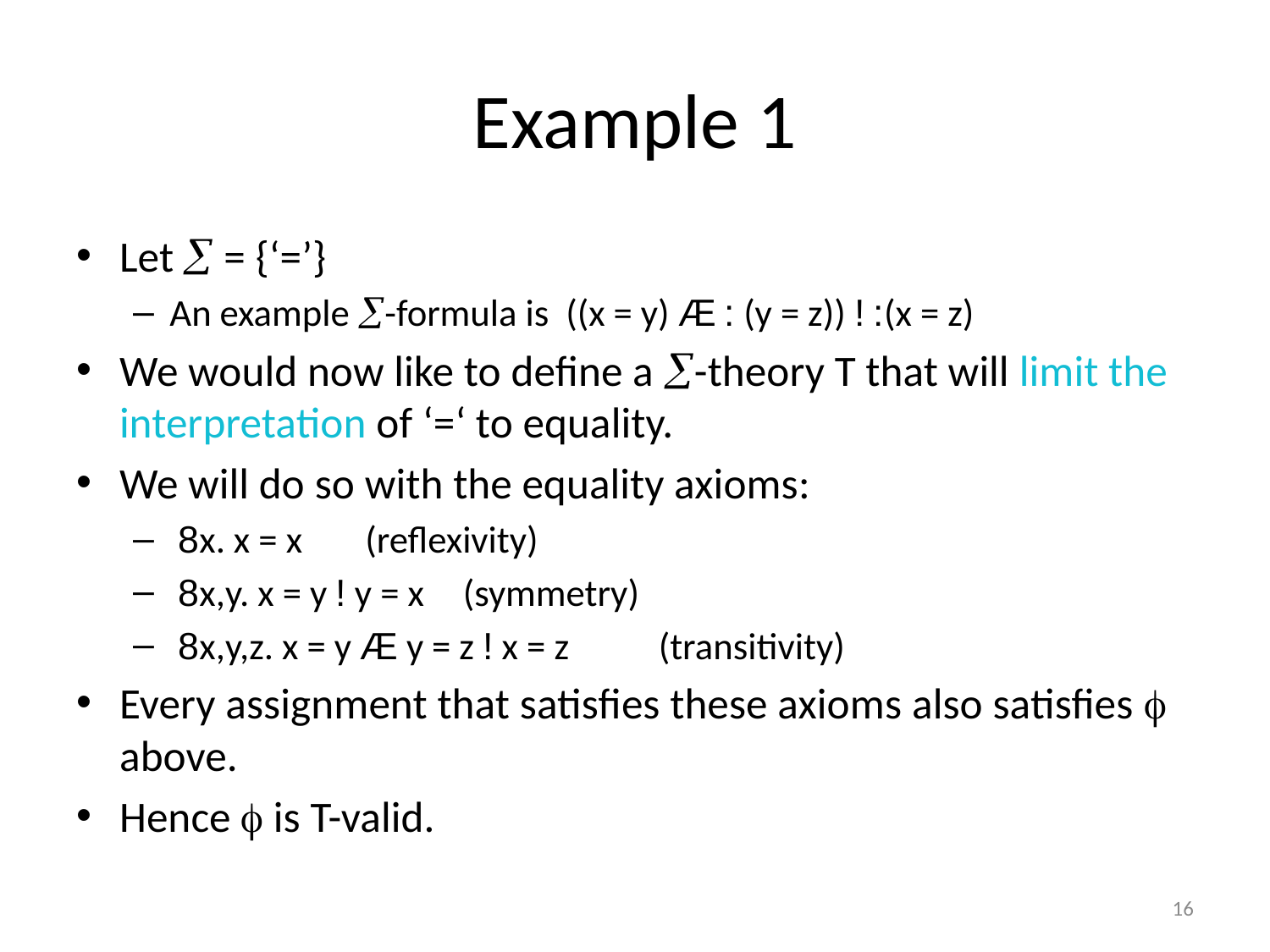

# Example 1
Let ∑ = {‘=’}
An example ∑-formula is  ((x = y) Æ : (y = z)) ! :(x = z)
We would now like to define a ∑-theory T that will limit the interpretation of ‘=‘ to equality.
We will do so with the equality axioms:
 8x. x = x					(reflexivity)
 8x,y. x = y ! y = x 			(symmetry)
 8x,y,z. x = y Æ y = z ! x = z 		(transitivity)
Every assignment that satisfies these axioms also satisfies φ above.
Hence φ is T-valid.
16